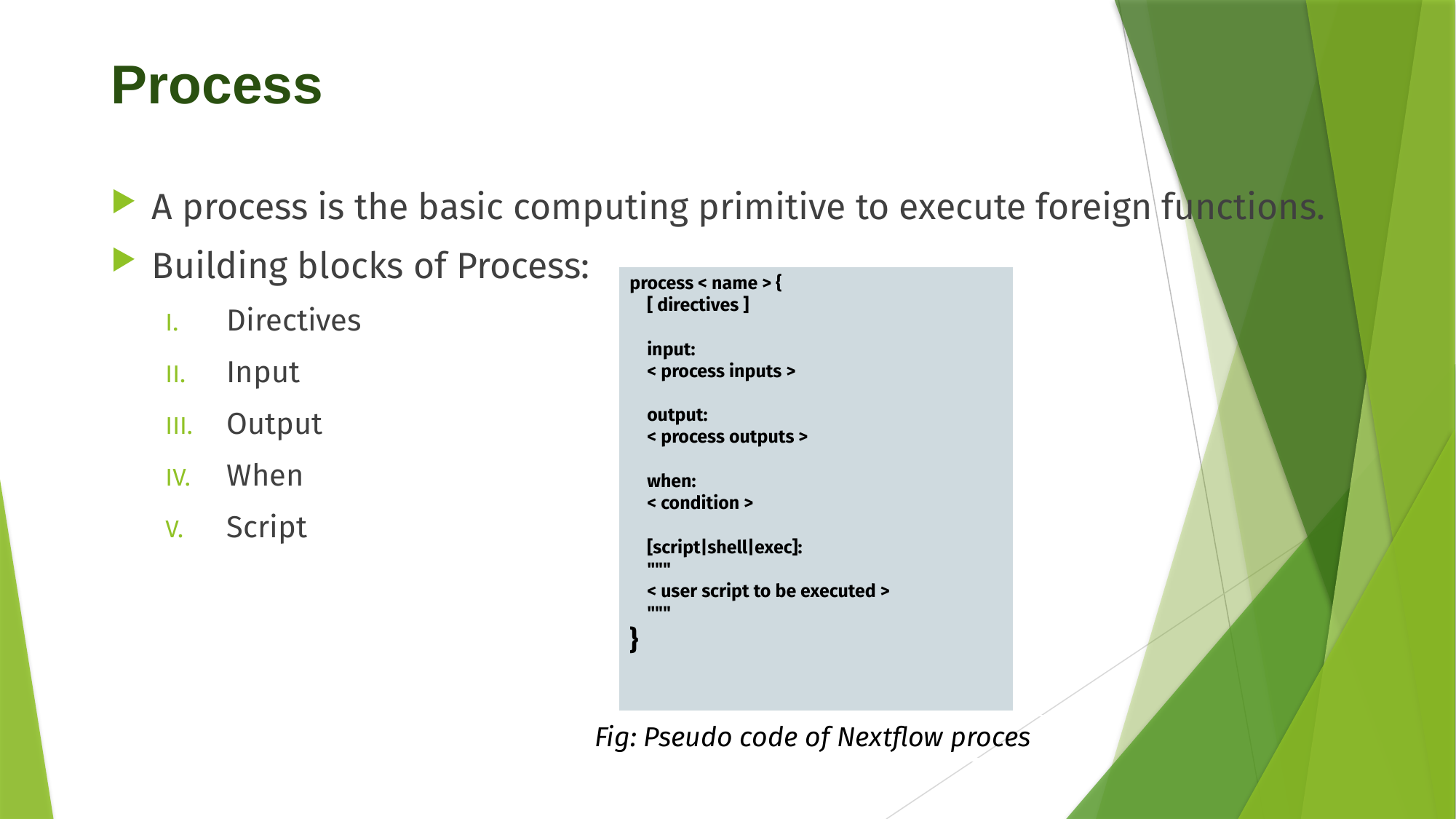

# Process
A process is the basic computing primitive to execute foreign functions.
Building blocks of Process:
Directives
Input
Output
When
Script
| process < name > { [ directives ] input: < process inputs > output: < process outputs > when: < condition > [script|shell|exec]: """ < user script to be executed > """ } |
| --- |
| Fig: Pseudo code of Nextflow proces |
| --- |